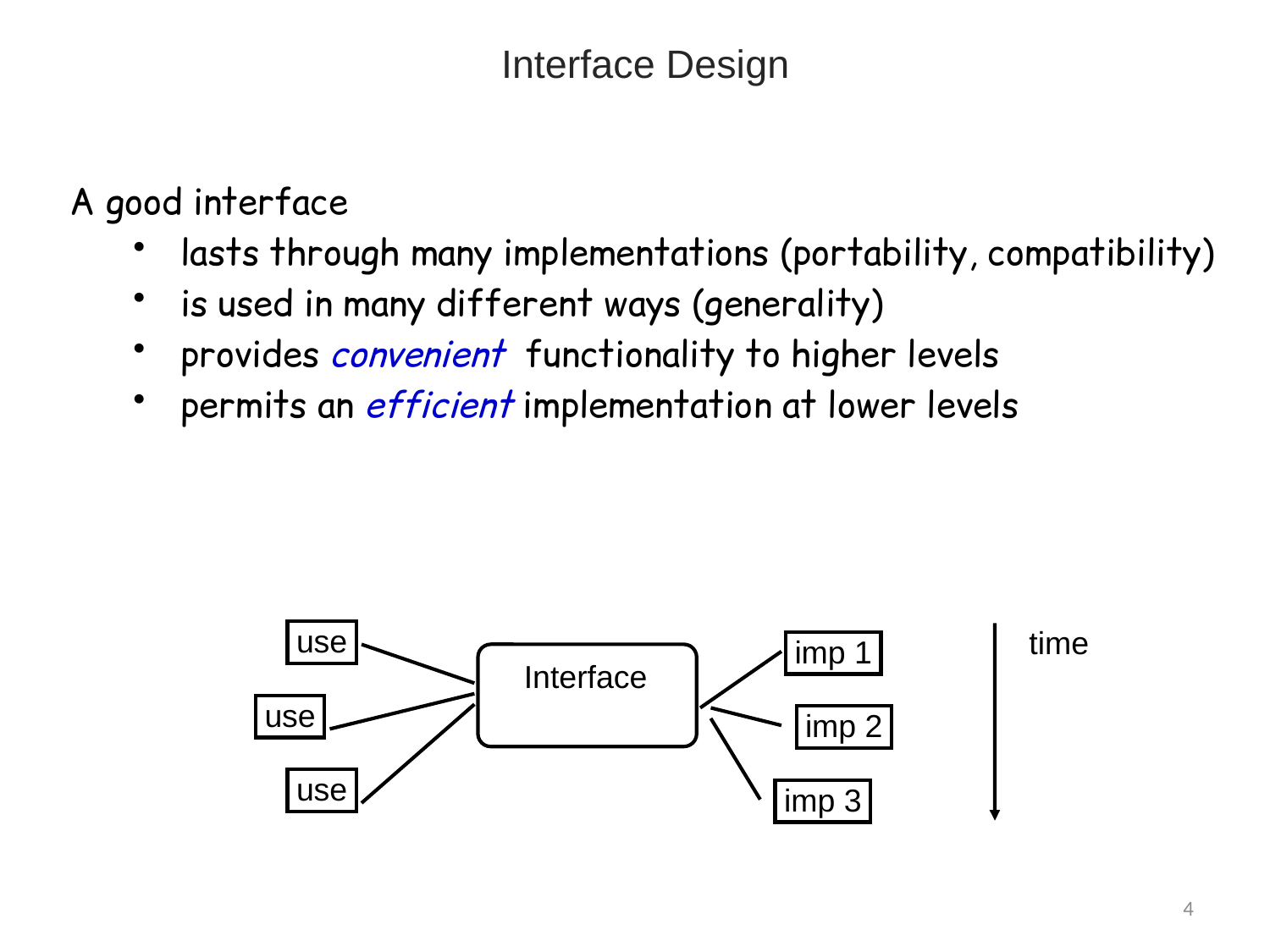

# Interface Design
A good interface
lasts through many implementations (portability, compatibility)
is used in many different ways (generality)
provides convenient  functionality to higher levels
permits an efficient implementation at lower levels
use

time
imp 1

Interface

use

imp 2

use
imp 3
4